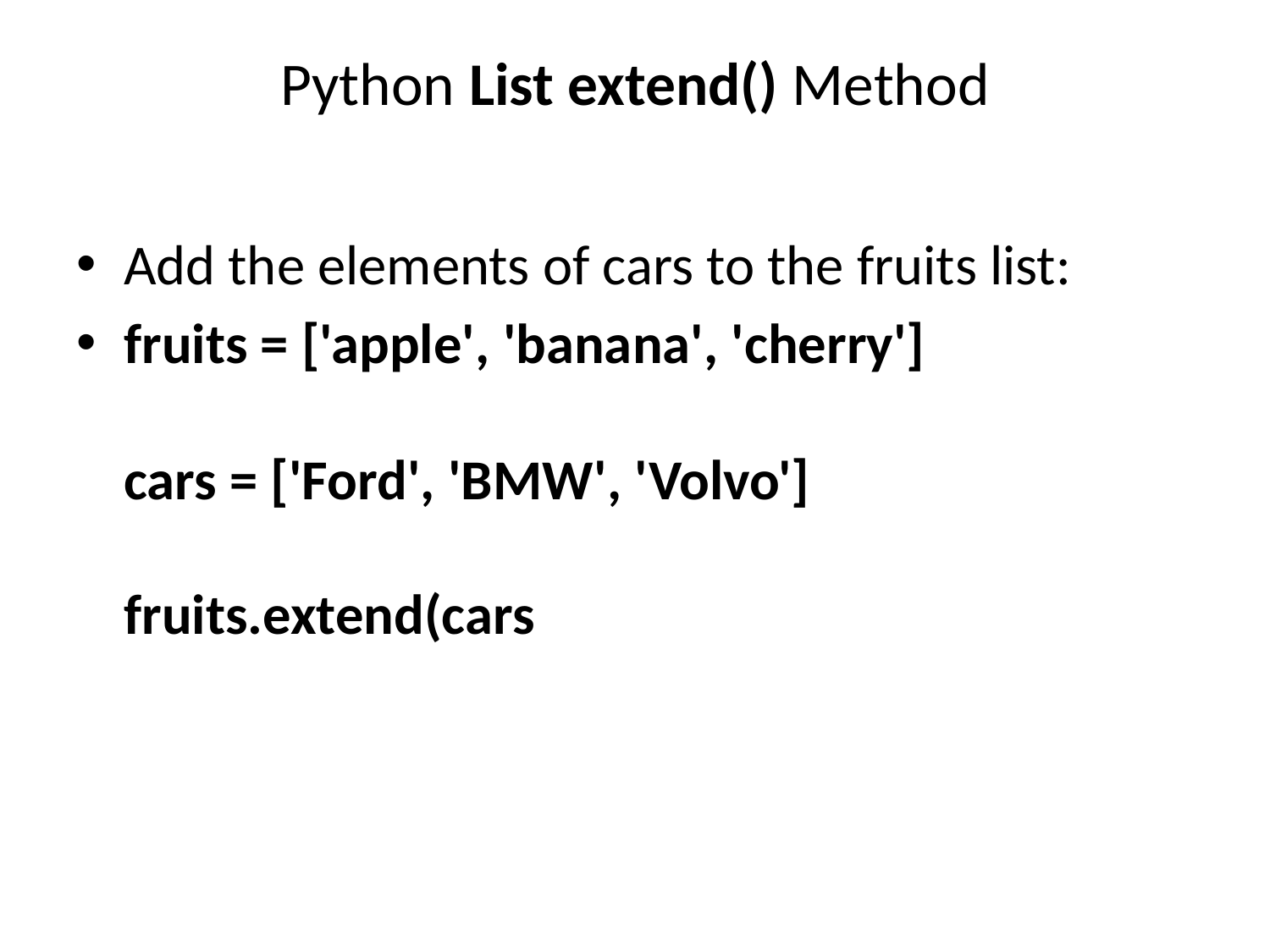

# Python List extend() Method
Add the elements of cars to the fruits list:
fruits = ['apple', 'banana', 'cherry']
cars = ['Ford', 'BMW', 'Volvo']
fruits.extend(cars